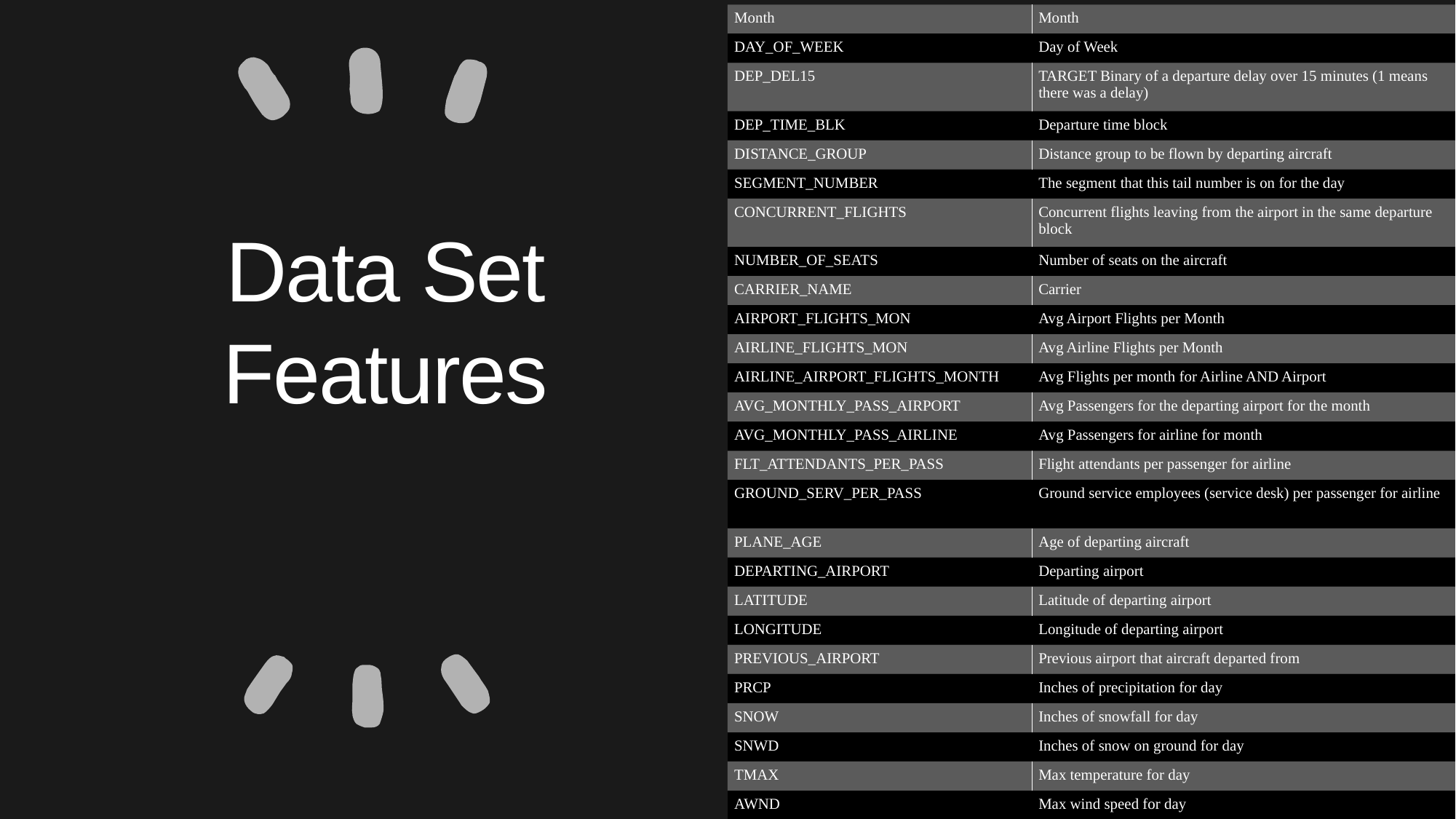

| Month | Month |
| --- | --- |
| DAY\_OF\_WEEK | Day of Week |
| DEP\_DEL15 | TARGET Binary of a departure delay over 15 minutes (1 means there was a delay) |
| DEP\_TIME\_BLK | Departure time block |
| DISTANCE\_GROUP | Distance group to be flown by departing aircraft |
| SEGMENT\_NUMBER | The segment that this tail number is on for the day |
| CONCURRENT\_FLIGHTS | Concurrent flights leaving from the airport in the same departure block |
| NUMBER\_OF\_SEATS | Number of seats on the aircraft |
| CARRIER\_NAME | Carrier |
| AIRPORT\_FLIGHTS\_MON | Avg Airport Flights per Month |
| AIRLINE\_FLIGHTS\_MON | Avg Airline Flights per Month |
| AIRLINE\_AIRPORT\_FLIGHTS\_MONTH | Avg Flights per month for Airline AND Airport |
| AVG\_MONTHLY\_PASS\_AIRPORT | Avg Passengers for the departing airport for the month |
| AVG\_MONTHLY\_PASS\_AIRLINE | Avg Passengers for airline for month |
| FLT\_ATTENDANTS\_PER\_PASS | Flight attendants per passenger for airline |
| GROUND\_SERV\_PER\_PASS | Ground service employees (service desk) per passenger for airline |
| PLANE\_AGE | Age of departing aircraft |
| DEPARTING\_AIRPORT | Departing airport |
| LATITUDE | Latitude of departing airport |
| LONGITUDE | Longitude of departing airport |
| PREVIOUS\_AIRPORT | Previous airport that aircraft departed from |
| PRCP | Inches of precipitation for day |
| SNOW | Inches of snowfall for day |
| SNWD | Inches of snow on ground for day |
| TMAX | Max temperature for day |
| AWND | Max wind speed for day |

Data Set Features